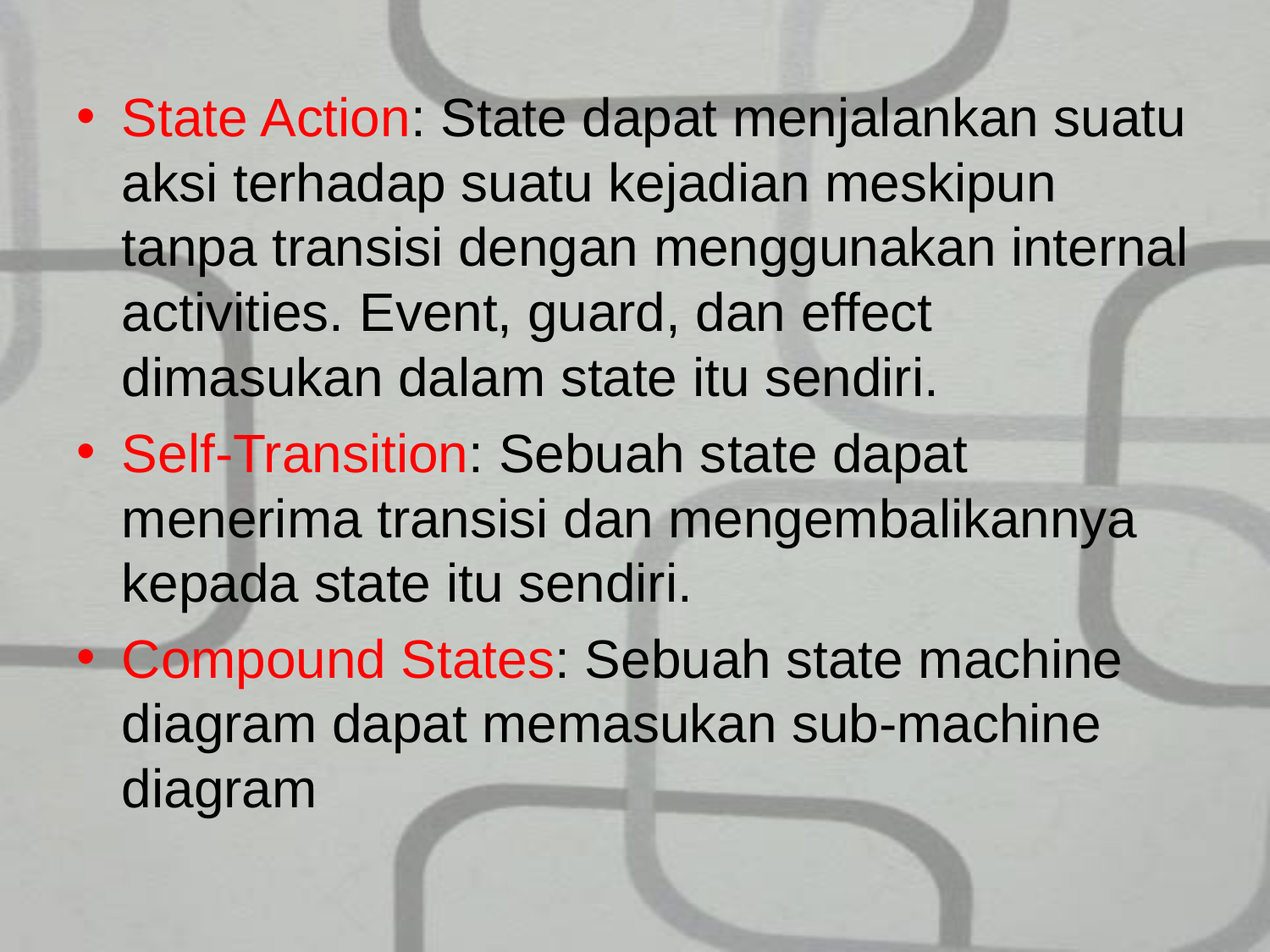

State Action: State dapat menjalankan suatu aksi terhadap suatu kejadian meskipun tanpa transisi dengan menggunakan internal activities. Event, guard, dan effect dimasukan dalam state itu sendiri.
Self-Transition: Sebuah state dapat menerima transisi dan mengembalikannya kepada state itu sendiri.
Compound States: Sebuah state machine diagram dapat memasukan sub-machine diagram